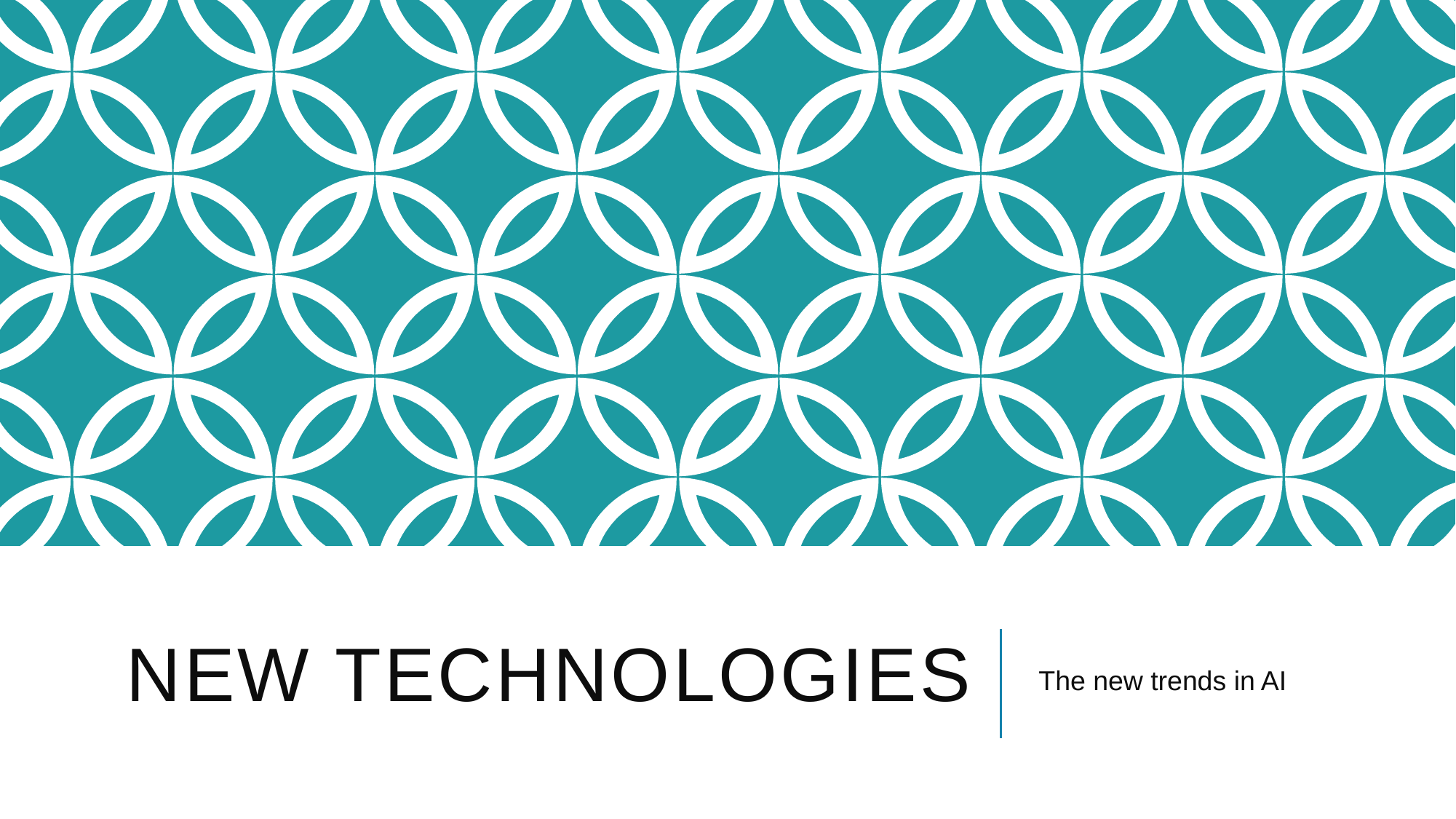

# New Technologies
The new trends in AI